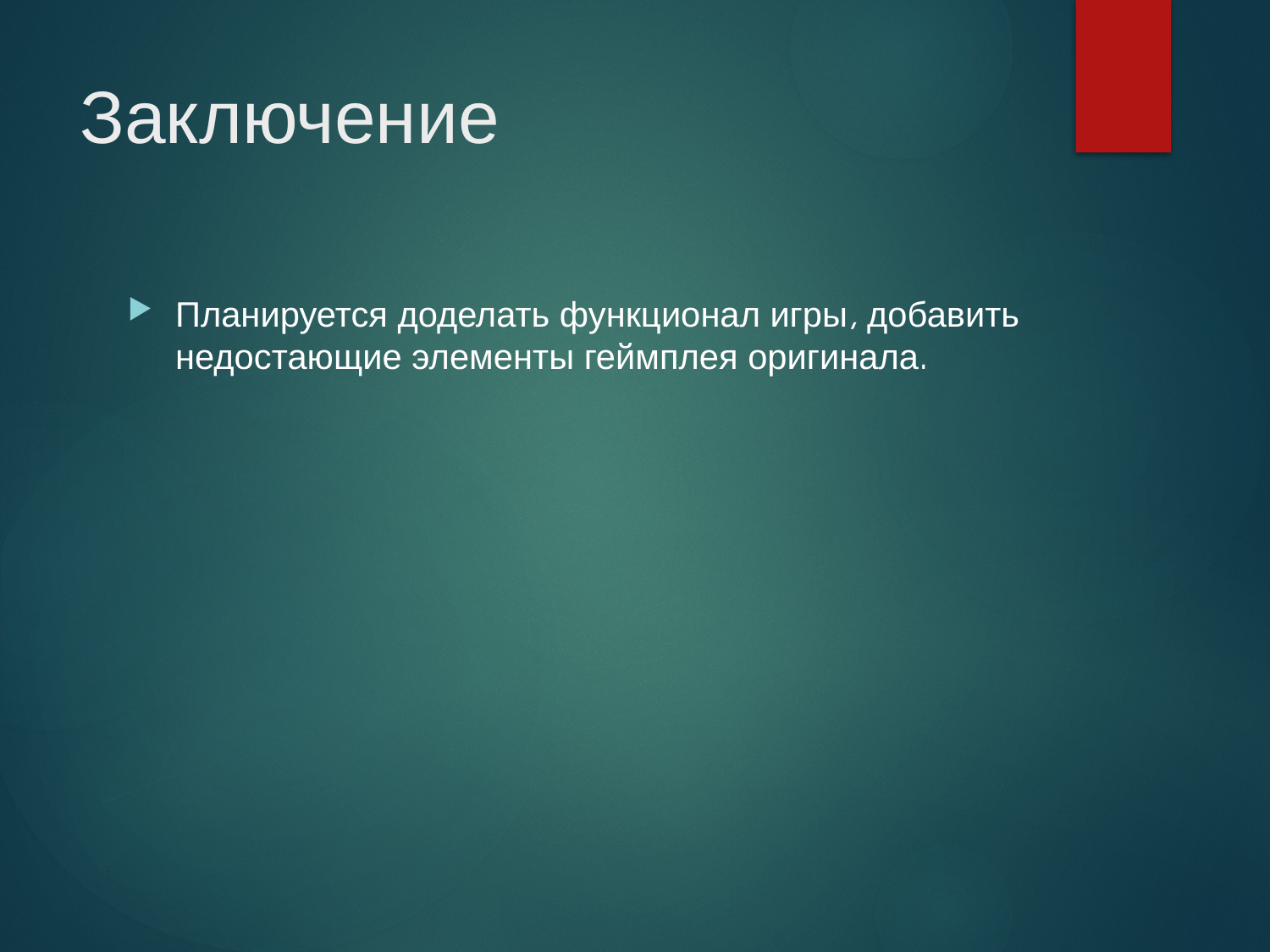

# Заключение
Планируется доделать функционал игры, добавить недостающие элементы геймплея оригинала.